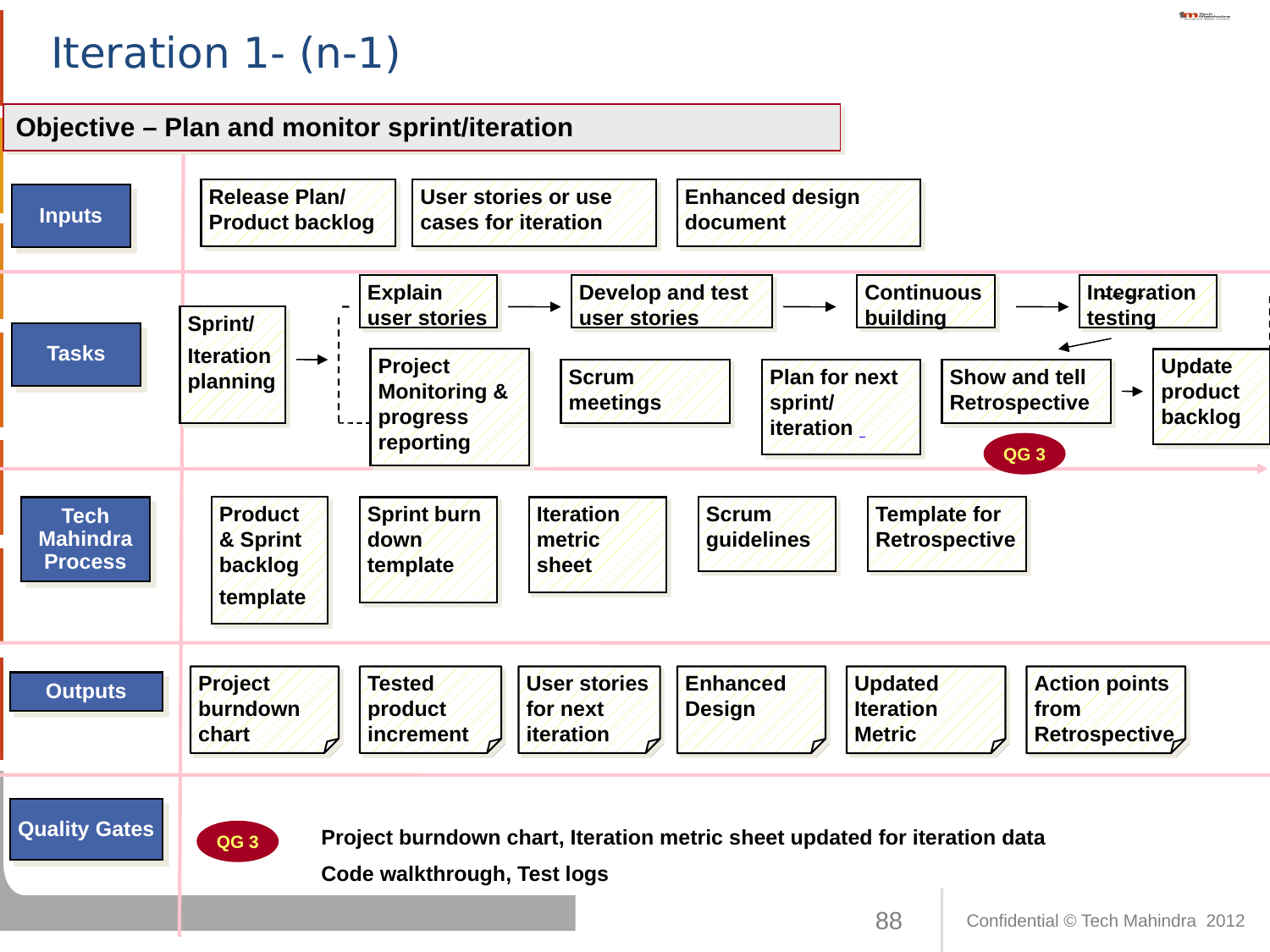

Iteration 1- (n-1)
Process Owner – SCRUM  Master
Objective – Plan and monitor sprint/iteration

Release Plan/ Product backlog
User stories or use cases for iteration
Enhanced design  document
Inputs

Explain user stories
Develop and test user stories
Continuous building
Integration testing

Sprint/
Iteration planning

Tasks

Project Monitoring & progress reporting
Update product backlog

Scrum meetings
Plan for next sprint/ iteration
Show and tell Retrospective

QG 3

Tech Mahindra Process
Product & Sprint backlog
template
Sprint burn down template
Iteration metric sheet
Scrum guidelines
Template for Retrospective

Project burndown chart
Tested product increment
User stories for next iteration
Enhanced Design
Updated Iteration Metric
Action points from Retrospective
Outputs

Quality Gates
Project burndown chart, Iteration metric sheet updated for iteration data
Code walkthrough, Test logs
QG 3